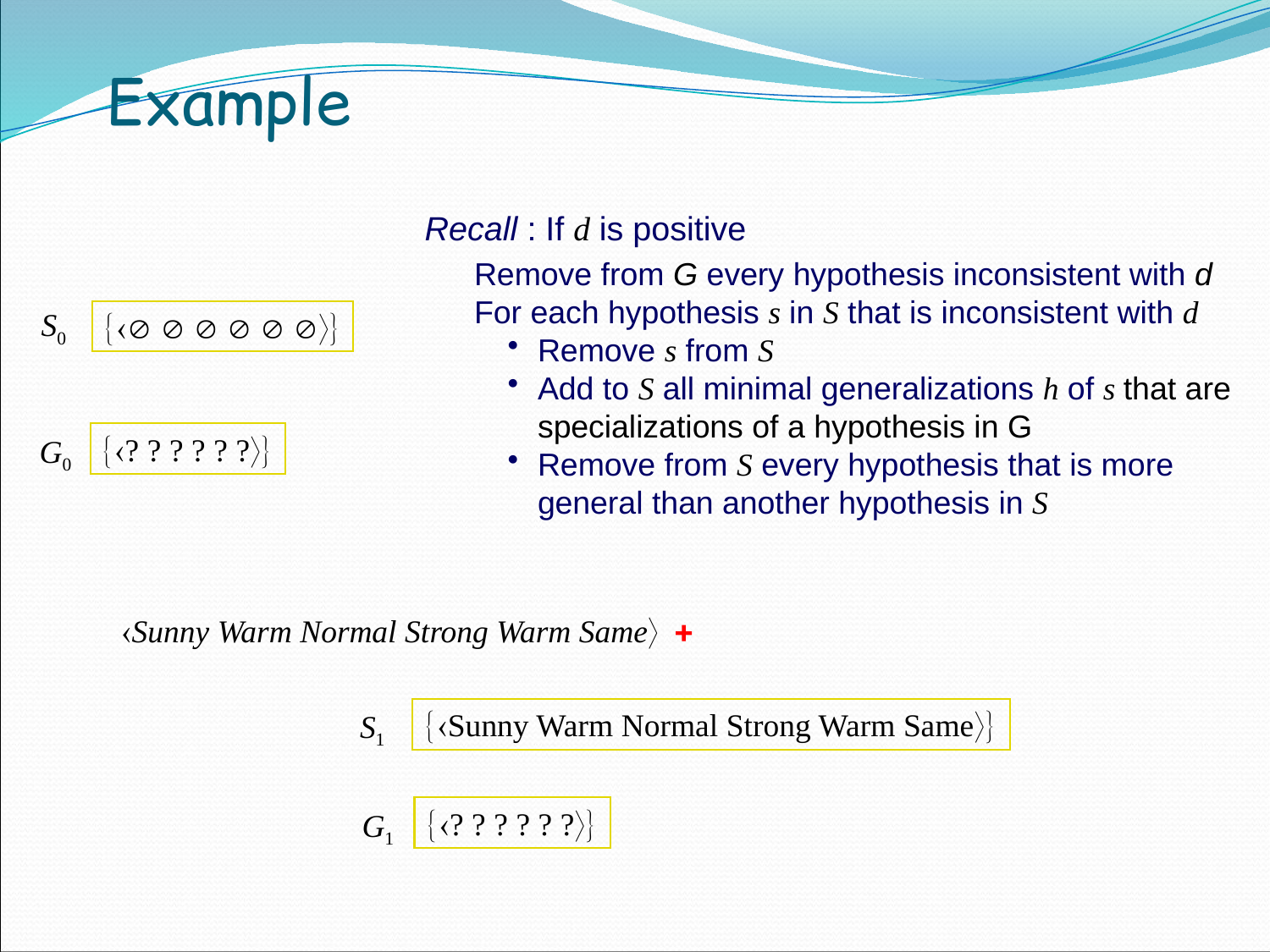

# Example
Recall : If d is positive
Remove from G every hypothesis inconsistent with d
For each hypothesis s in S that is inconsistent with d
Remove s from S
Add to S all minimal generalizations h of s that are specializations of a hypothesis in G
Remove from S every hypothesis that is more general than another hypothesis in S

S0
{〈∅ ∅ ∅ ∅ ∅ ∅〉}
{〈? ? ? ? ? ?〉}
G0
〈Sunny Warm Normal Strong Warm Same〉 +
{〈Sunny Warm Normal Strong Warm Same〉}
S1
{〈? ? ? ? ? ?〉}
G1